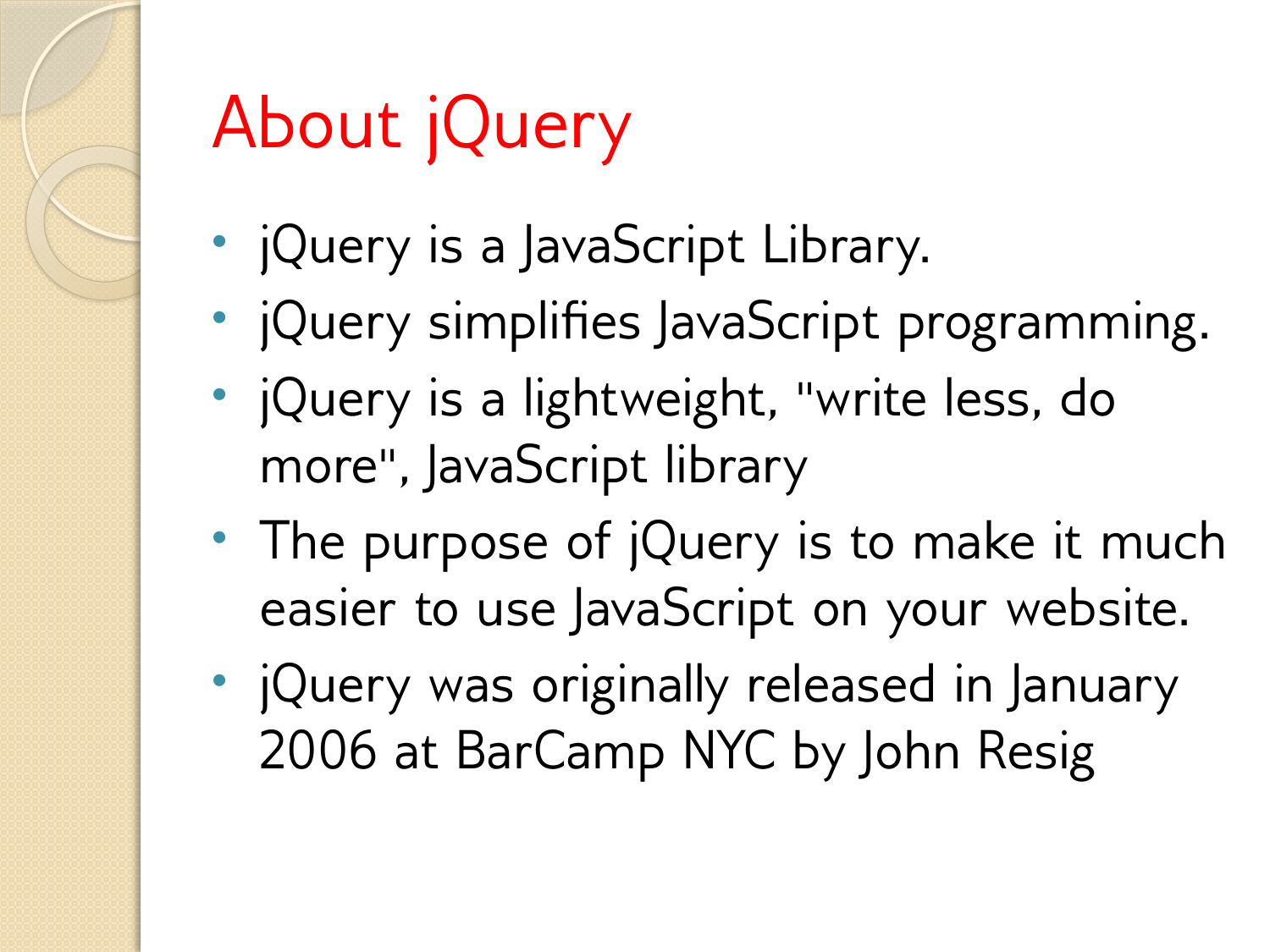

# About jQuery
jQuery is a JavaScript Library.
jQuery simplifies JavaScript programming.
jQuery is a lightweight, "write less, do more", JavaScript library
The purpose of jQuery is to make it much easier to use JavaScript on your website.
jQuery was originally released in January 2006 at BarCamp NYC by John Resig